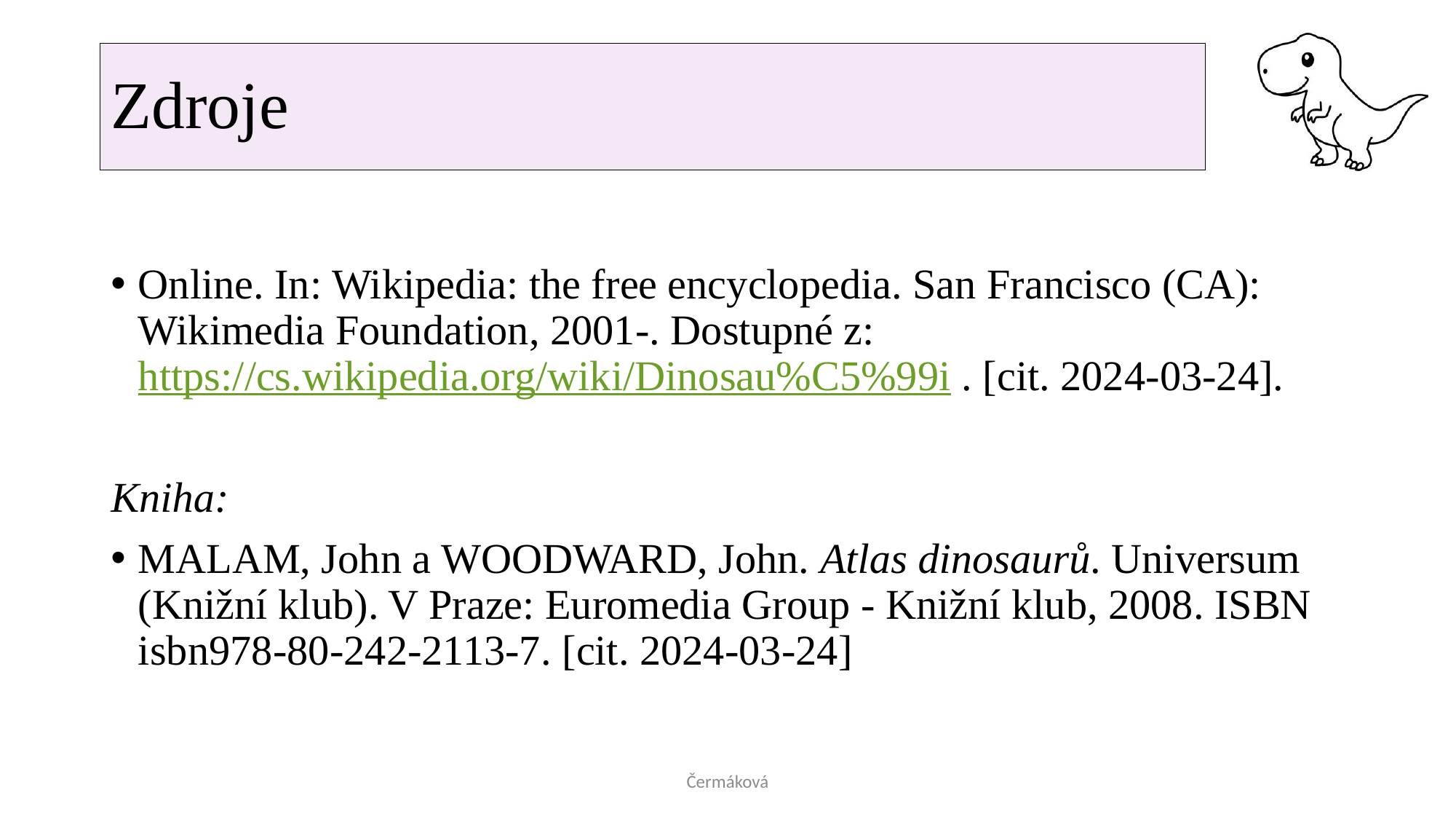

# Zdroje
Online. In: Wikipedia: the free encyclopedia. San Francisco (CA): Wikimedia Foundation, 2001-. Dostupné z: https://cs.wikipedia.org/wiki/Dinosau%C5%99i . [cit. 2024-03-24].

Kniha:
MALAM, John a WOODWARD, John. Atlas dinosaurů. Universum (Knižní klub). V Praze: Euromedia Group - Knižní klub, 2008. ISBN isbn978-80-242-2113-7. [cit. 2024-03-24]
Čermáková